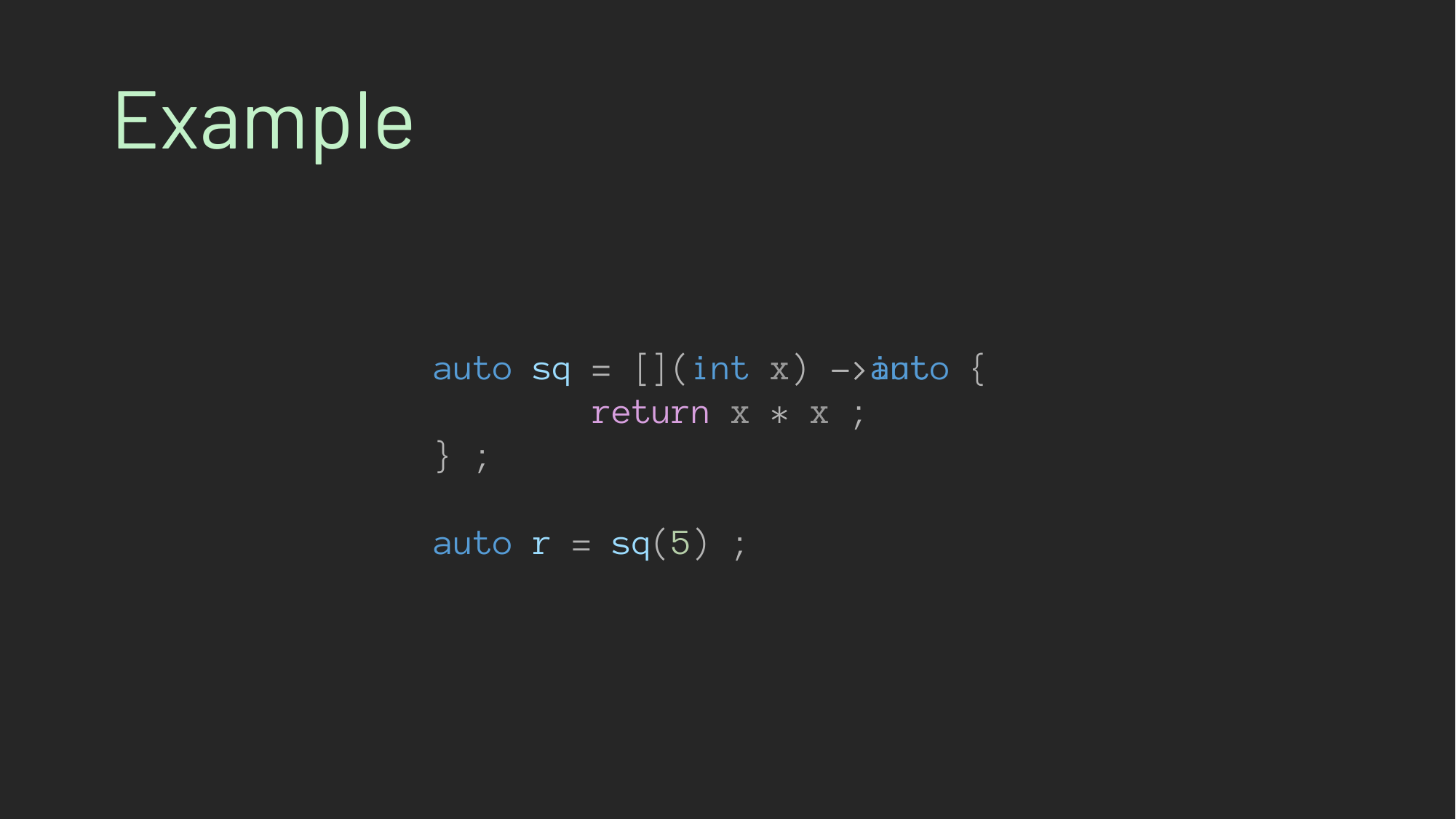

# Example
->auto
auto sq = [](int x)        {
        return x * x ;
} ;

auto r = sq(5) ;
->int